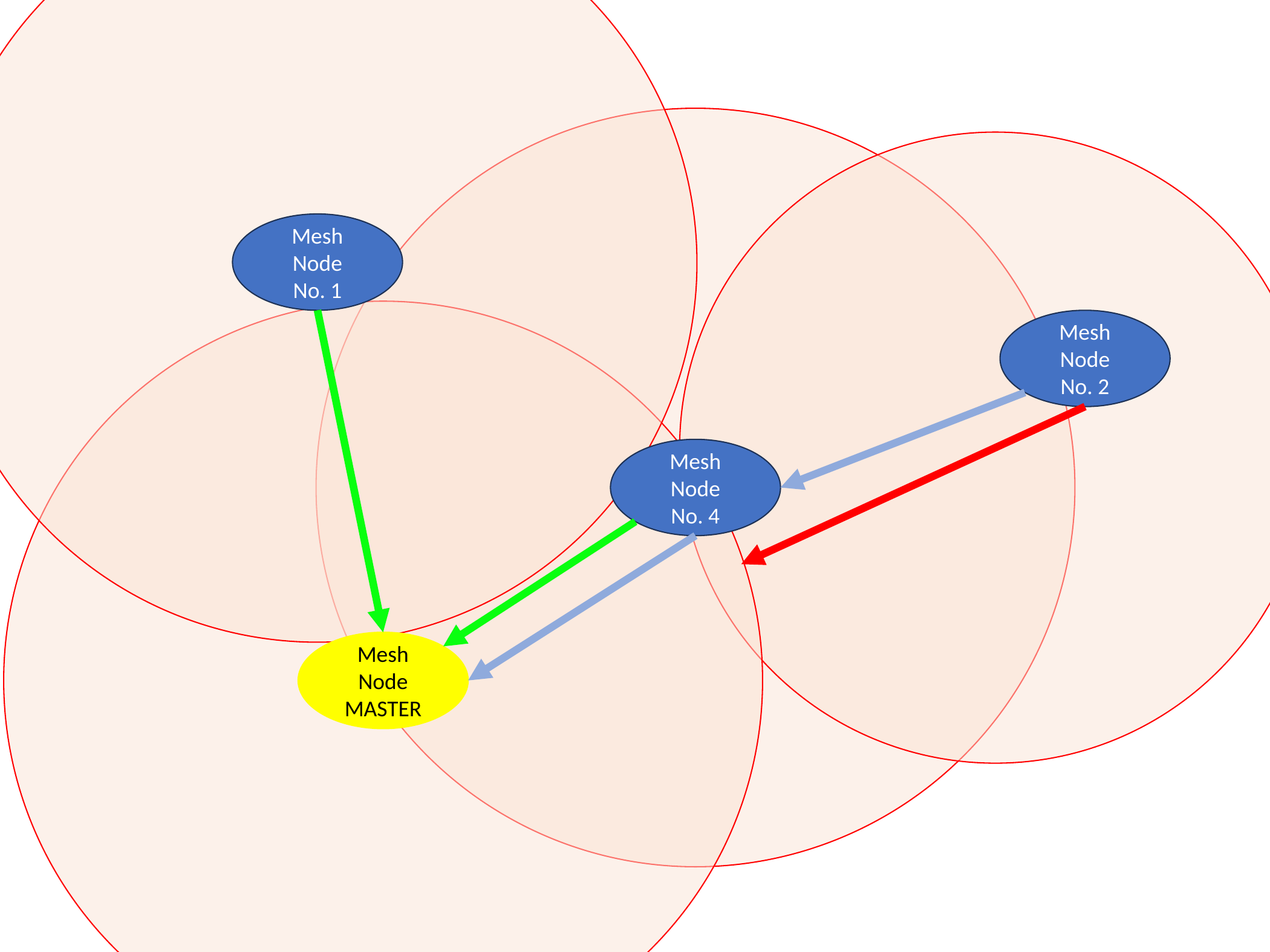

Mesh Node
No. 1

Mesh Node
No. 2
Mesh Node
No. 4
Mesh Node
MASTER